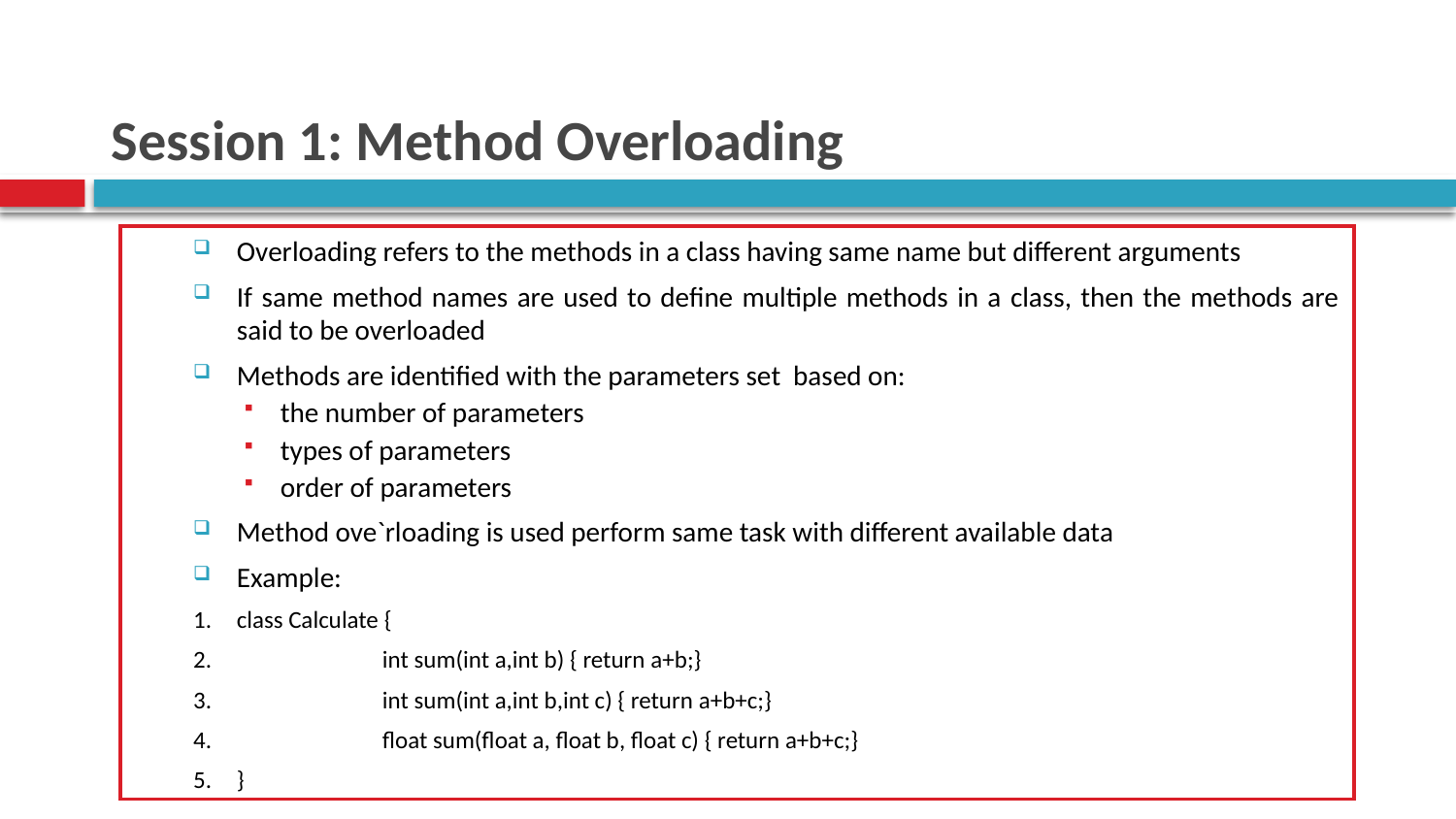

# Session 1: Method Overloading

Overloading refers to the methods in a class having same name but different arguments
If same method names are used to define multiple methods in a class, then the methods are said to be overloaded
Methods are identified with the parameters set  based on:
the number of parameters
types of parameters
order of parameters
Method ove`rloading is used perform same task with different available data
Example:
1.	class Calculate {
2.		int sum(int a,int b) { return a+b;}
3.		int sum(int a,int b,int c) { return a+b+c;}
4.		float sum(float a, float b, float c) { return a+b+c;}
5.	}